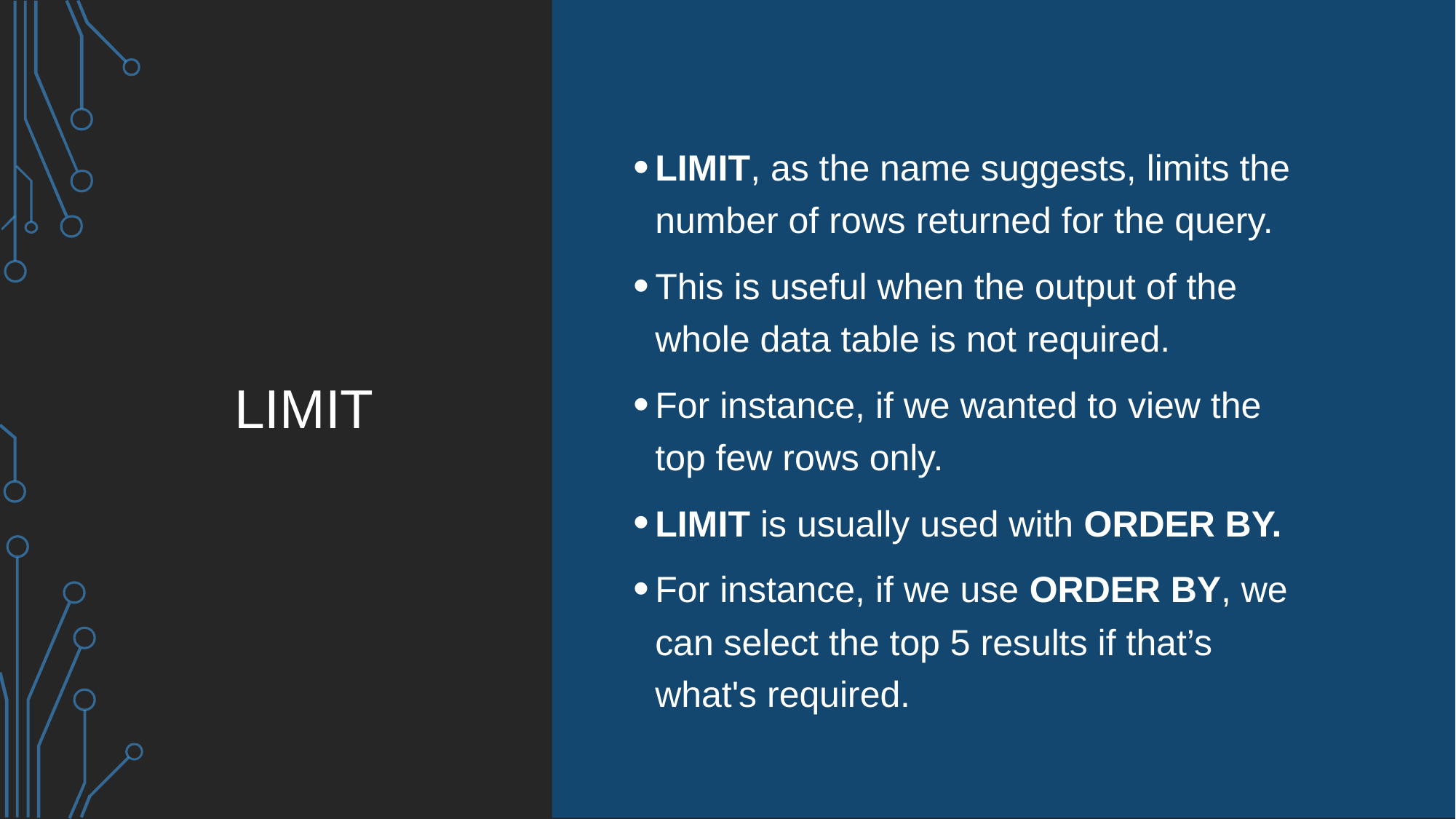

# LIMIT
LIMIT, as the name suggests, limits the number of rows returned for the query.
This is useful when the output of the whole data table is not required.
For instance, if we wanted to view the top few rows only.
LIMIT is usually used with ORDER BY.
For instance, if we use ORDER BY, we can select the top 5 results if that’s what's required.